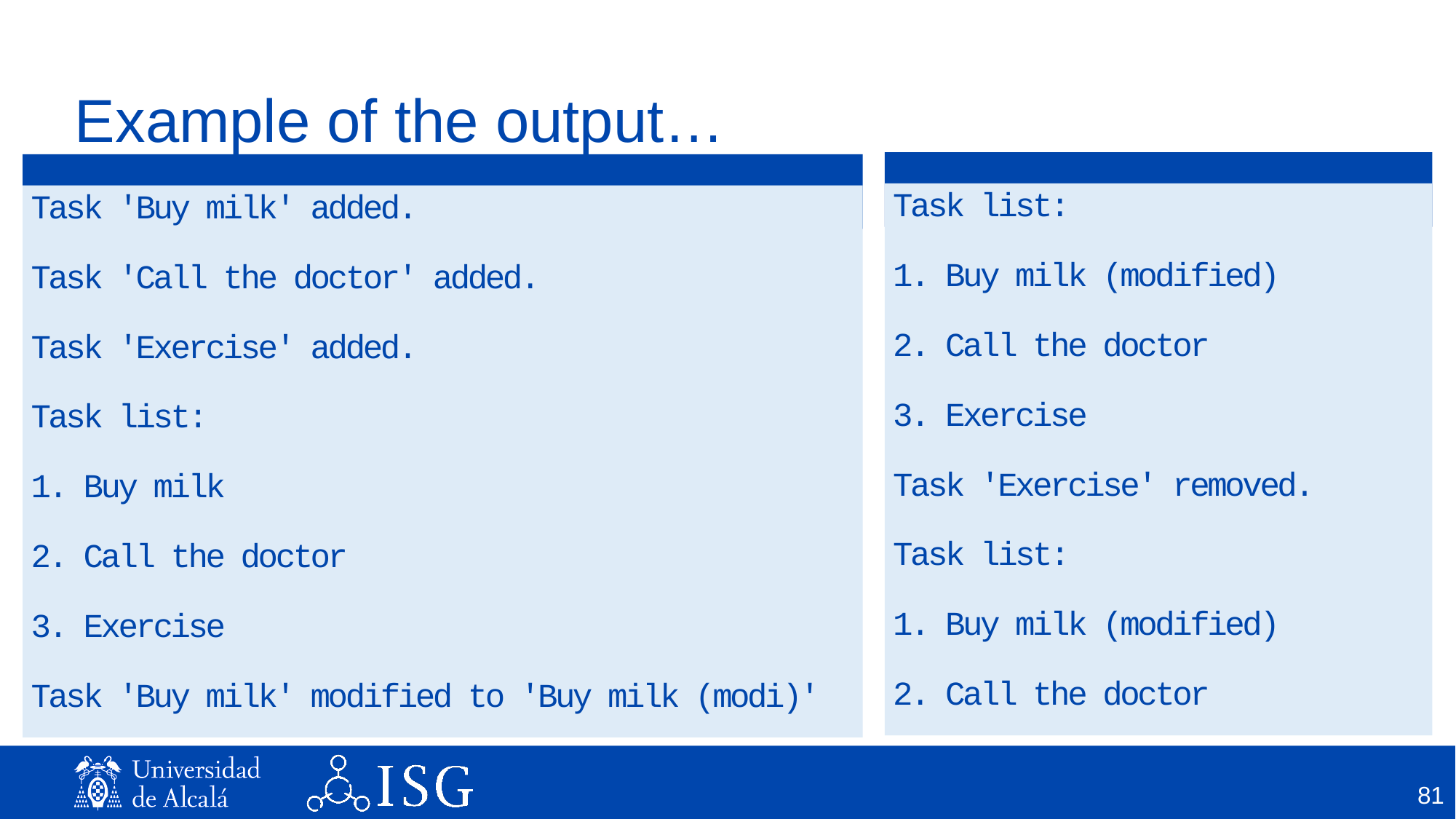

# Example of the output…

Task list:
1. Buy milk (modified)
2. Call the doctor
3. Exercise
Task 'Exercise' removed.
Task list:
1. Buy milk (modified)
2. Call the doctor

Task 'Buy milk' added.
Task 'Call the doctor' added.
Task 'Exercise' added.
Task list:
1. Buy milk
2. Call the doctor
3. Exercise
Task 'Buy milk' modified to 'Buy milk (modi)'